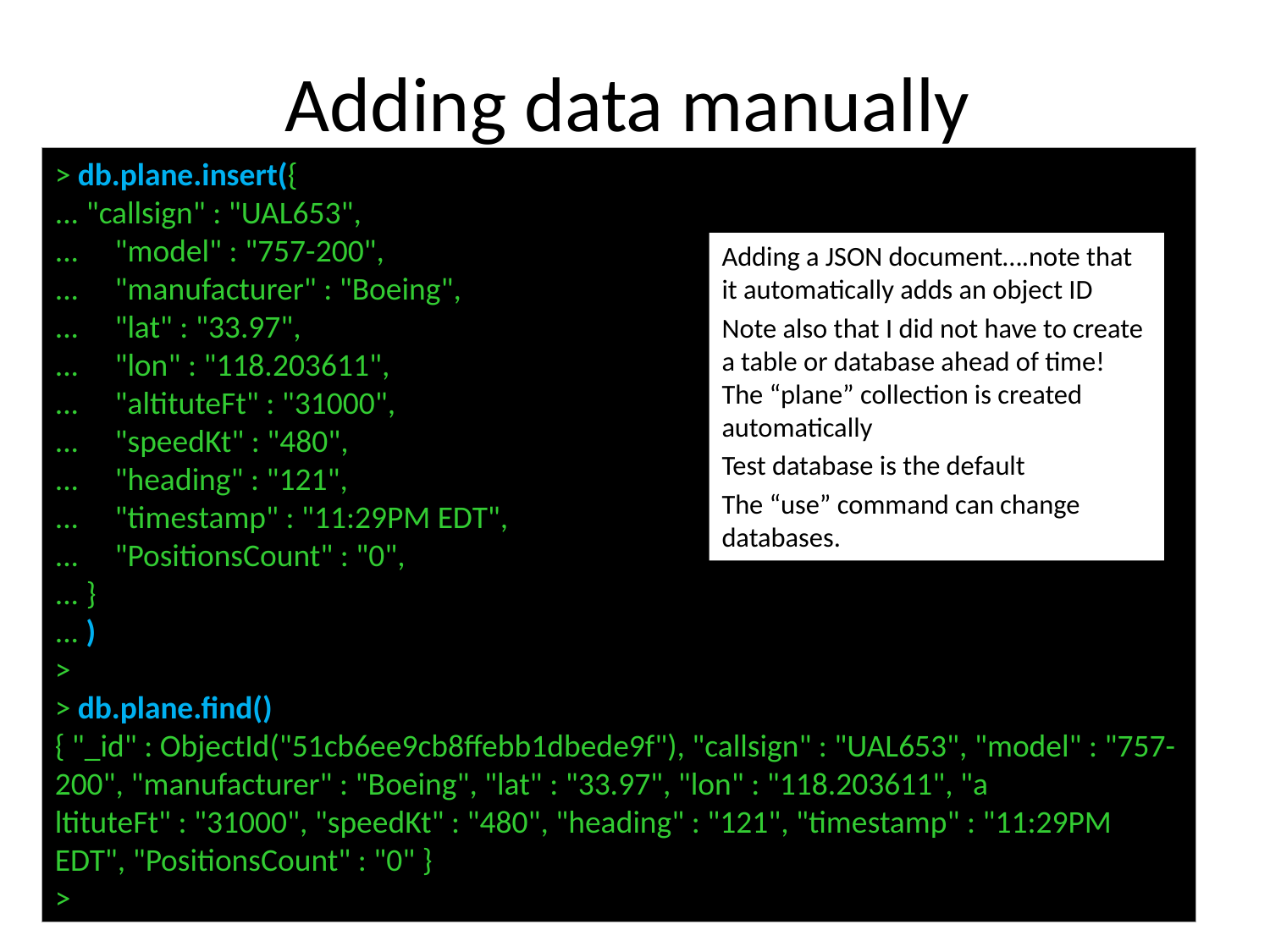

# Adding data manually
> db.plane.insert({
... "callsign" : "UAL653",
...     "model" : "757-200",
...     "manufacturer" : "Boeing",
...     "lat" : "33.97",
...     "lon" : "118.203611",
...     "altituteFt" : "31000",
...     "speedKt" : "480",
...     "heading" : "121",
...     "timestamp" : "11:29PM EDT",
...     "PositionsCount" : "0",
... }
... )
>
> db.plane.find()
{ "_id" : ObjectId("51cb6ee9cb8ffebb1dbede9f"), "callsign" : "UAL653", "model" : "757-200", "manufacturer" : "Boeing", "lat" : "33.97", "lon" : "118.203611", "a
ltituteFt" : "31000", "speedKt" : "480", "heading" : "121", "timestamp" : "11:29PM EDT", "PositionsCount" : "0" }
>
Adding a JSON document….note that it automatically adds an object ID
Note also that I did not have to create a table or database ahead of time!  The “plane” collection is created automatically
Test database is the default
The “use” command can change databases.